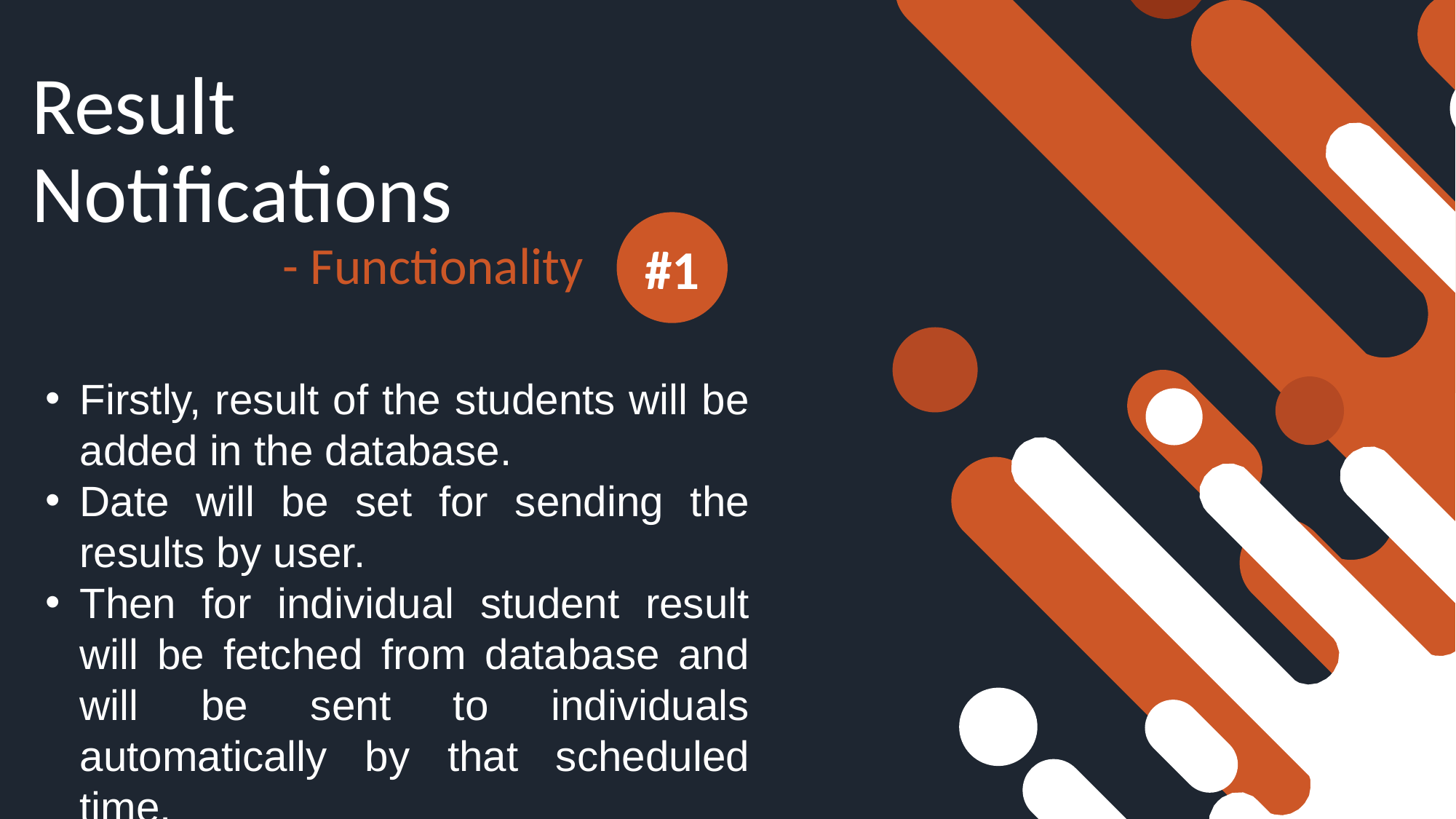

# Result Notifications
#1
- Functionality
Firstly, result of the students will be added in the database.
Date will be set for sending the results by user.
Then for individual student result will be fetched from database and will be sent to individuals automatically by that scheduled time.